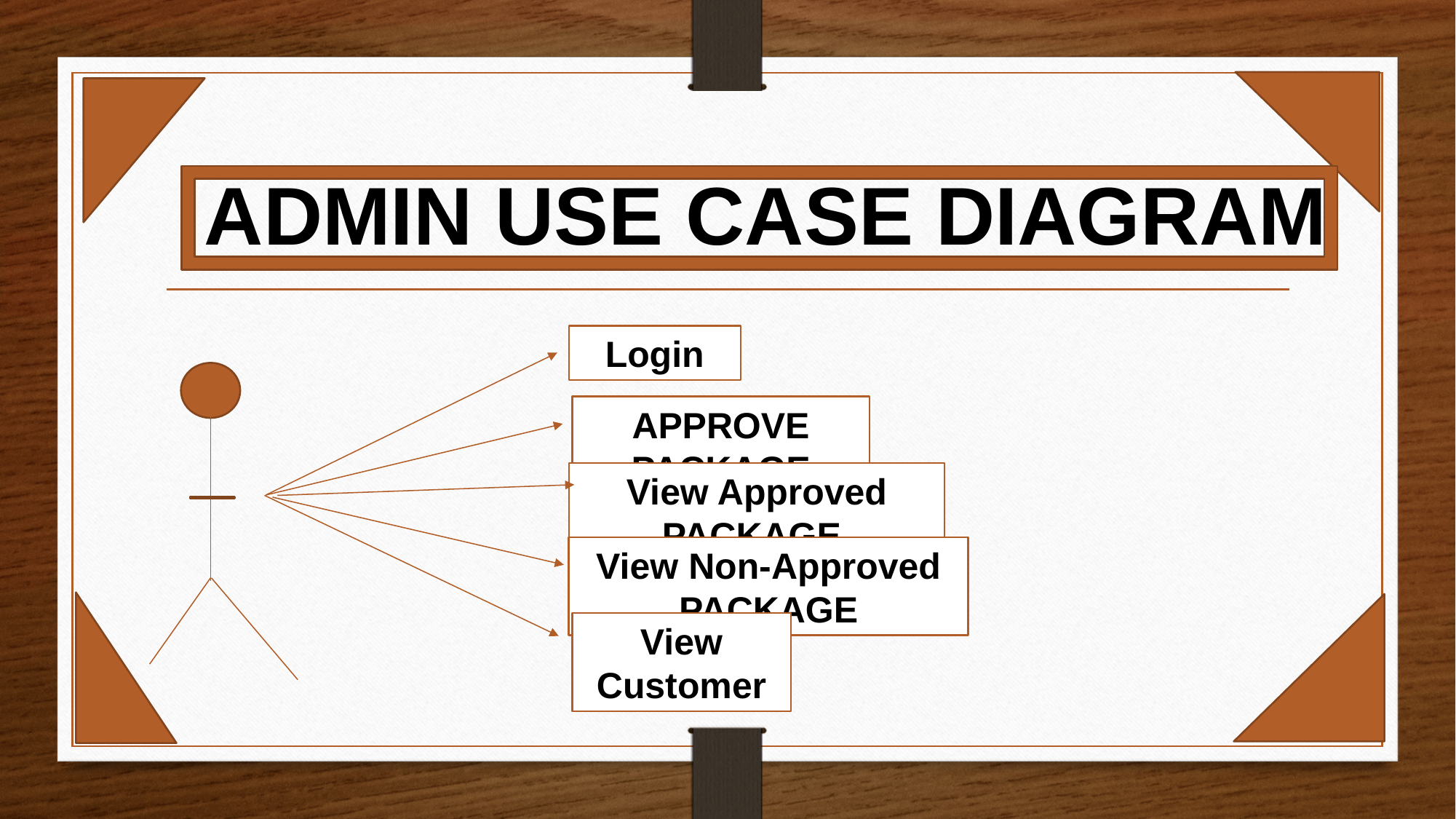

# ADMIN USE CASE DIAGRAM

Login

APPROVE PACKAGE
View Approved PACKAGE

View Non-Approved PACKAGE

View Customer